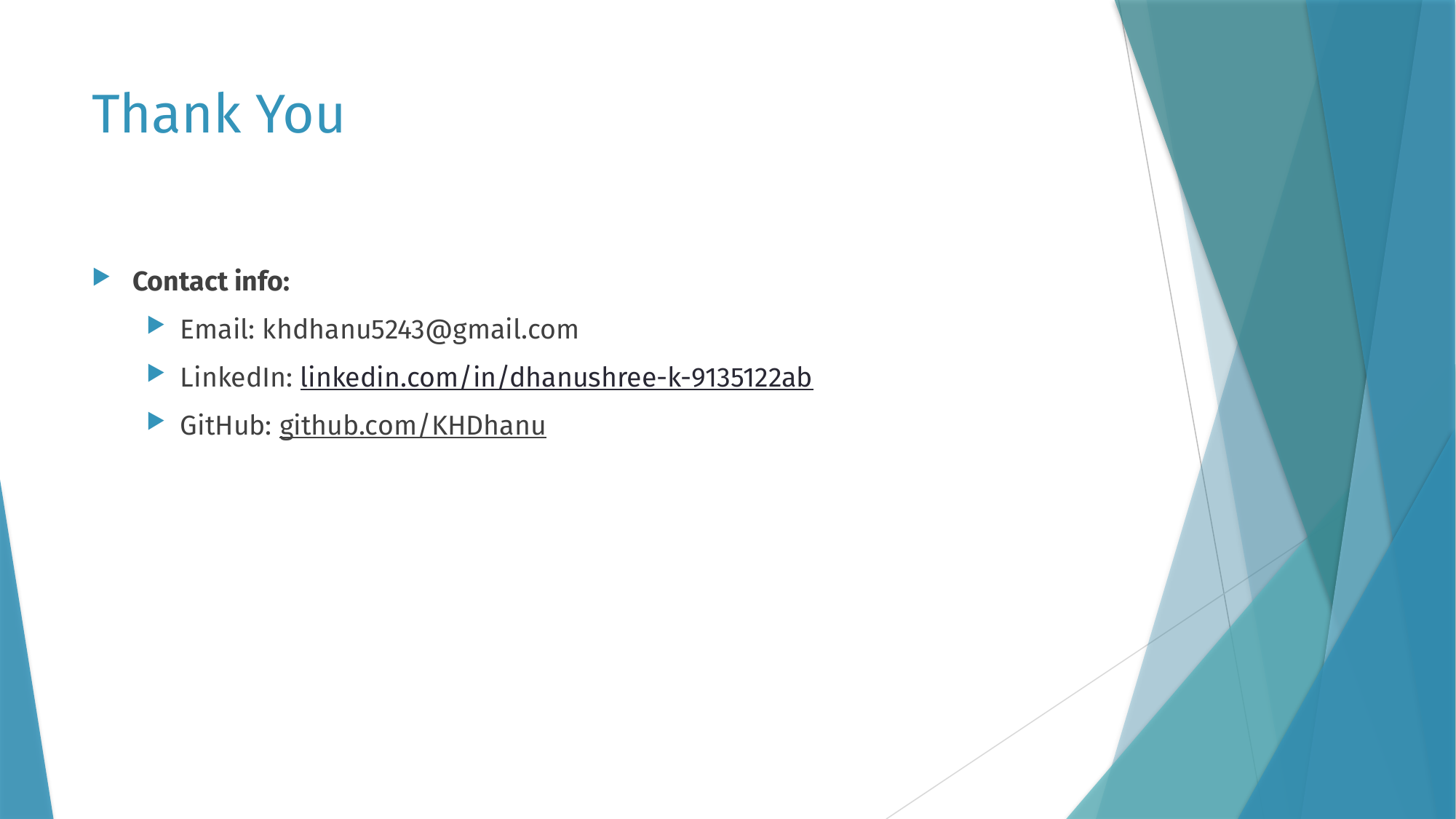

# Thank You
Contact info:
Email: khdhanu5243@gmail.com
LinkedIn: linkedin.com/in/dhanushree-k-9135122ab
GitHub: github.com/KHDhanu